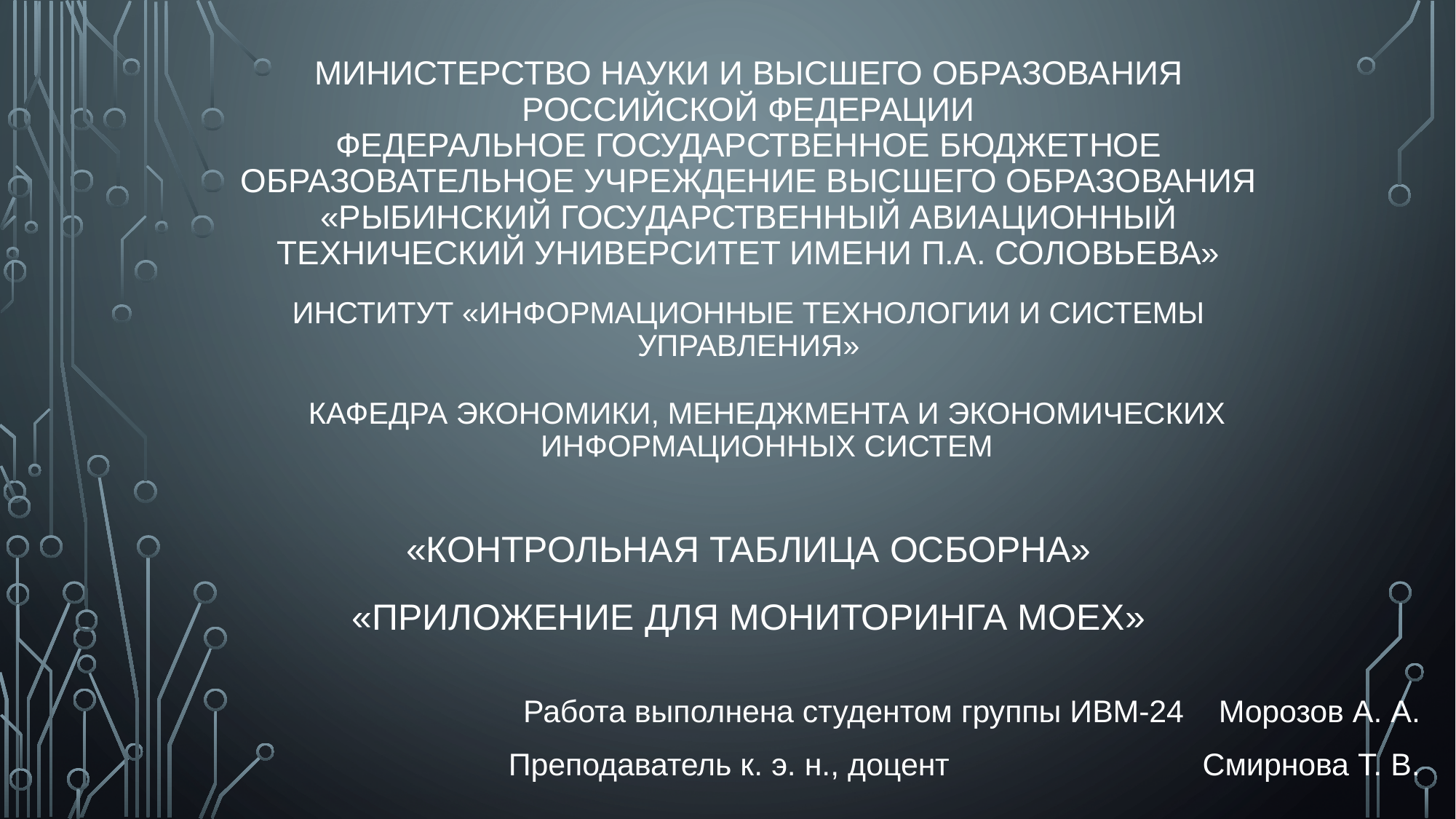

# Министерство науки и высшего образования Российской Федерации Федеральное государственное бюджетное образовательное учреждение высшего образования «Рыбинский государственный авиационный технический университет имени П.А. Соловьева»
Институт «Информационные технологии и системы управления»
Кафедра экономики, менеджмента и экономических информационных систем
«Контрольная таблица Осборна»
«Приложение для мониторинга MOEX»
Работа выполнена студентом группы ИВМ-24    Морозов А. А.
Преподаватель к. э. н., доцент 				      Смирнова Т. В.